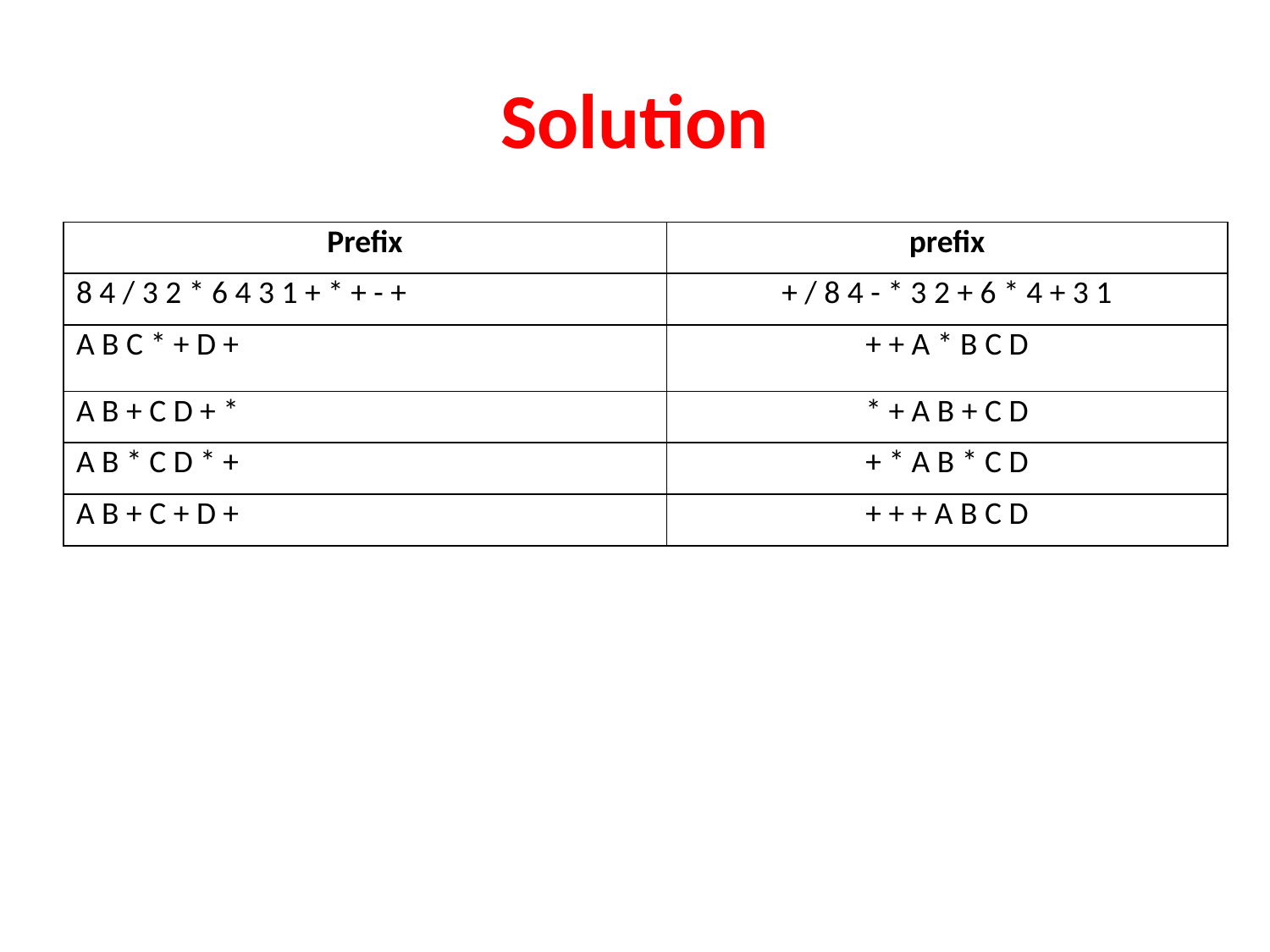

# Solution
| Prefix | prefix |
| --- | --- |
| 8 4 / 3 2 \* 6 4 3 1 + \* + - + | + / 8 4 - \* 3 2 + 6 \* 4 + 3 1 |
| A B C \* + D + | + + A \* B C D |
| A B + C D + \* | \* + A B + C D |
| A B \* C D \* + | + \* A B \* C D |
| A B + C + D + | + + + A B C D |